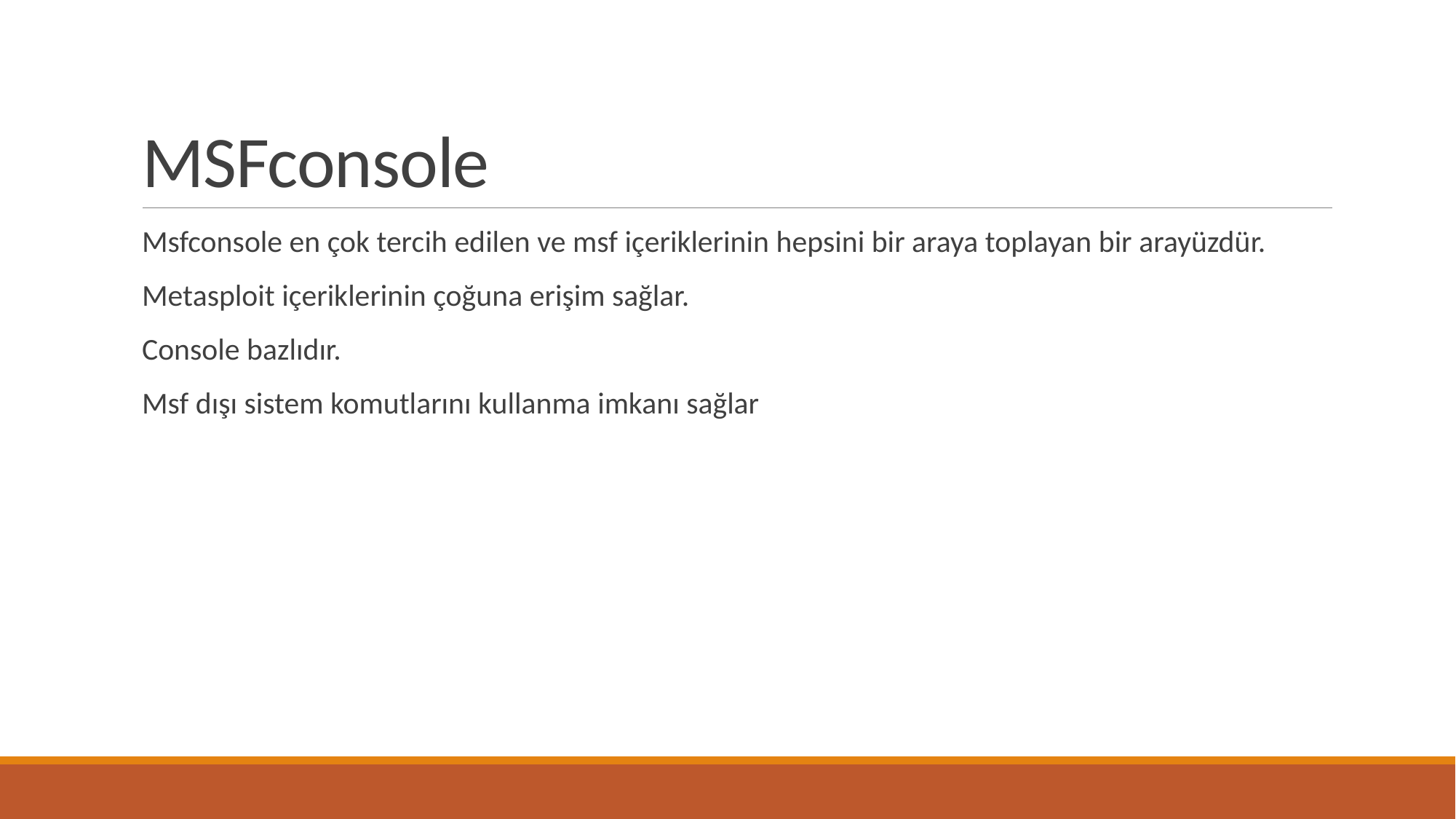

# MSFconsole
Msfconsole en çok tercih edilen ve msf içeriklerinin hepsini bir araya toplayan bir arayüzdür.
Metasploit içeriklerinin çoğuna erişim sağlar.
Console bazlıdır.
Msf dışı sistem komutlarını kullanma imkanı sağlar